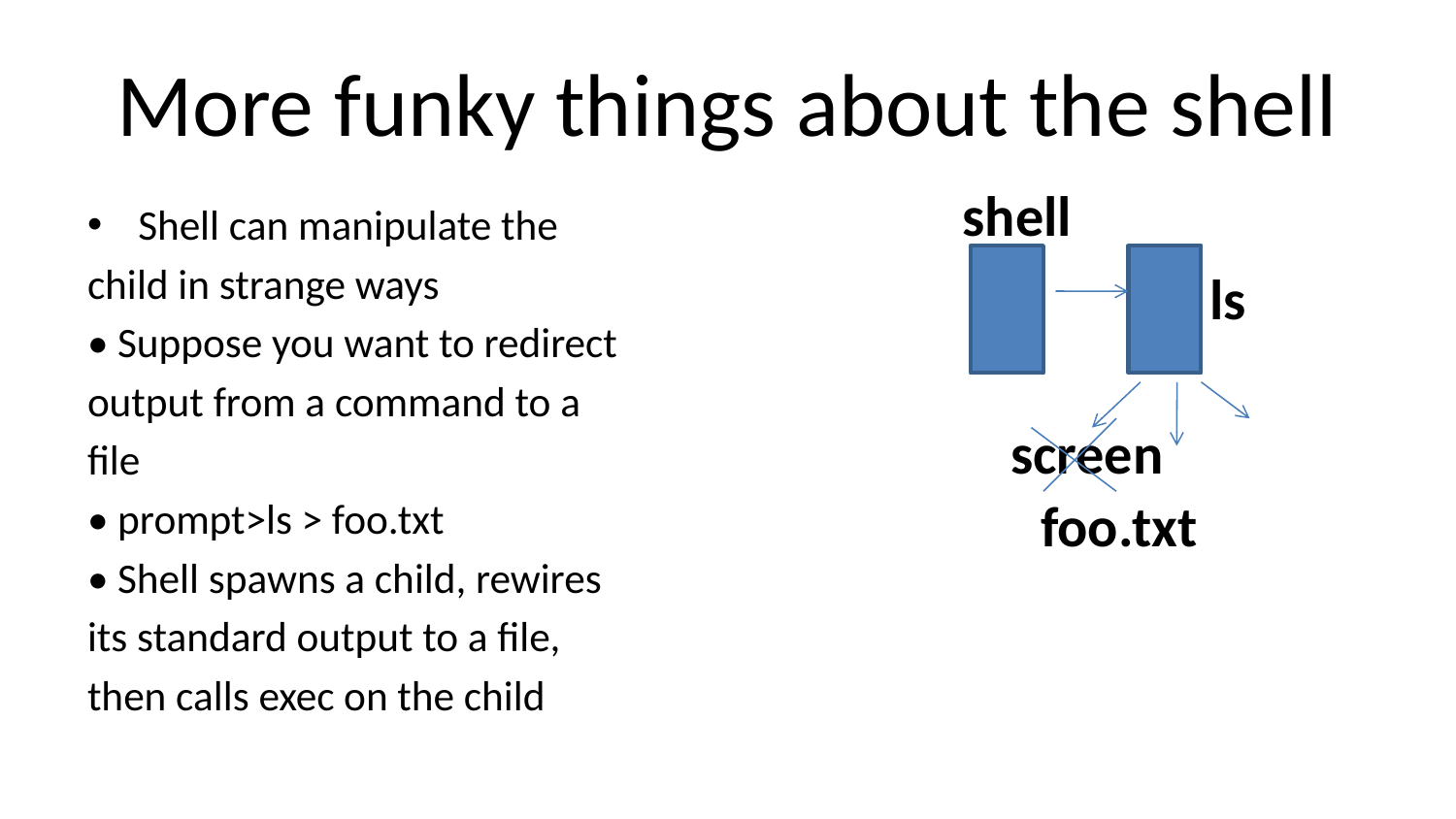

# More funky things about the shell
shell
Shell can manipulate the
child in strange ways
• Suppose you want to redirect
output from a command to a
file
• prompt>ls > foo.txt
• Shell spawns a child, rewires
its standard output to a file,
then calls exec on the child

ls
screen
foo.txt